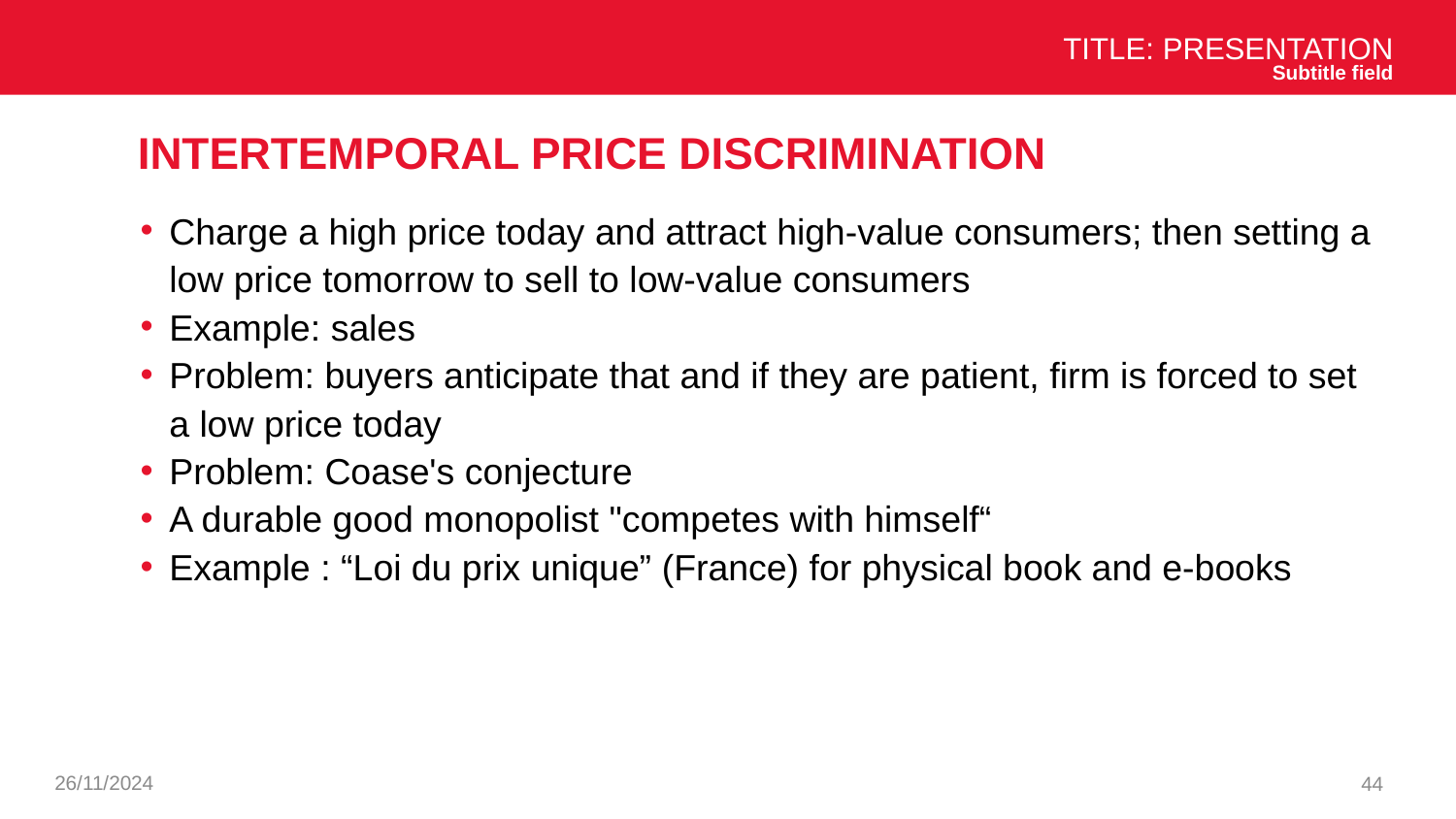

Title: Presentation
Subtitle field
# Intertemporal price discrimination
Charge a high price today and attract high-value consumers; then setting a low price tomorrow to sell to low-value consumers
Example: sales
Problem: buyers anticipate that and if they are patient, firm is forced to set a low price today
Problem: Coase's conjecture
A durable good monopolist "competes with himself“
Example : “Loi du prix unique” (France) for physical book and e-books

26/11/2024
44